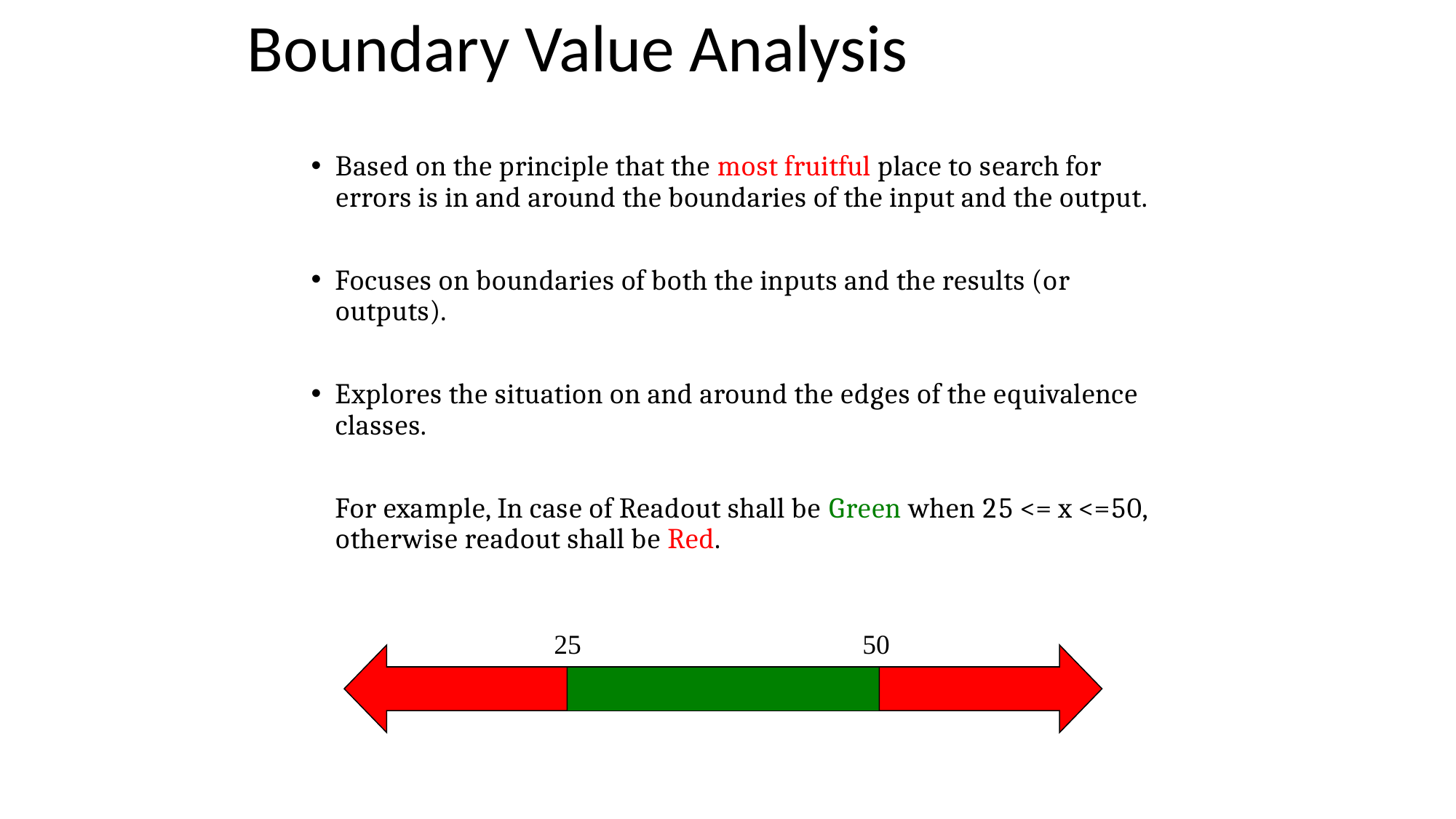

# Boundary Value Analysis
Based on the principle that the most fruitful place to search for errors is in and around the boundaries of the input and the output.

Focuses on boundaries of both the inputs and the results (or outputs).

Explores the situation on and around the edges of the equivalence classes.

	For example, In case of Readout shall be Green when 25 <= x <=50, otherwise readout shall be Red.

25
50